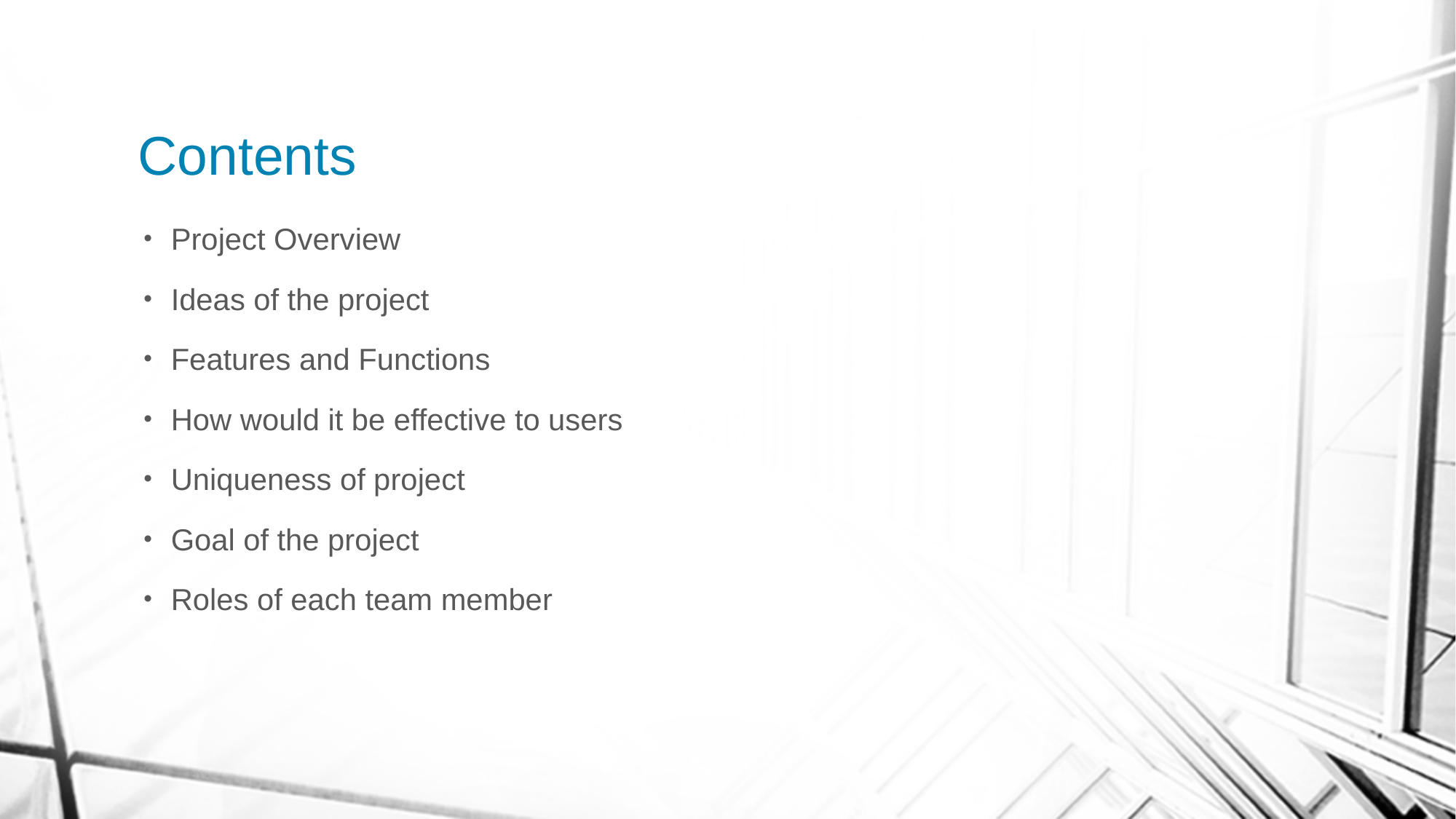

# Contents
Project Overview
Ideas of the project
Features and Functions
How would it be effective to users
Uniqueness of project
Goal of the project
Roles of each team member